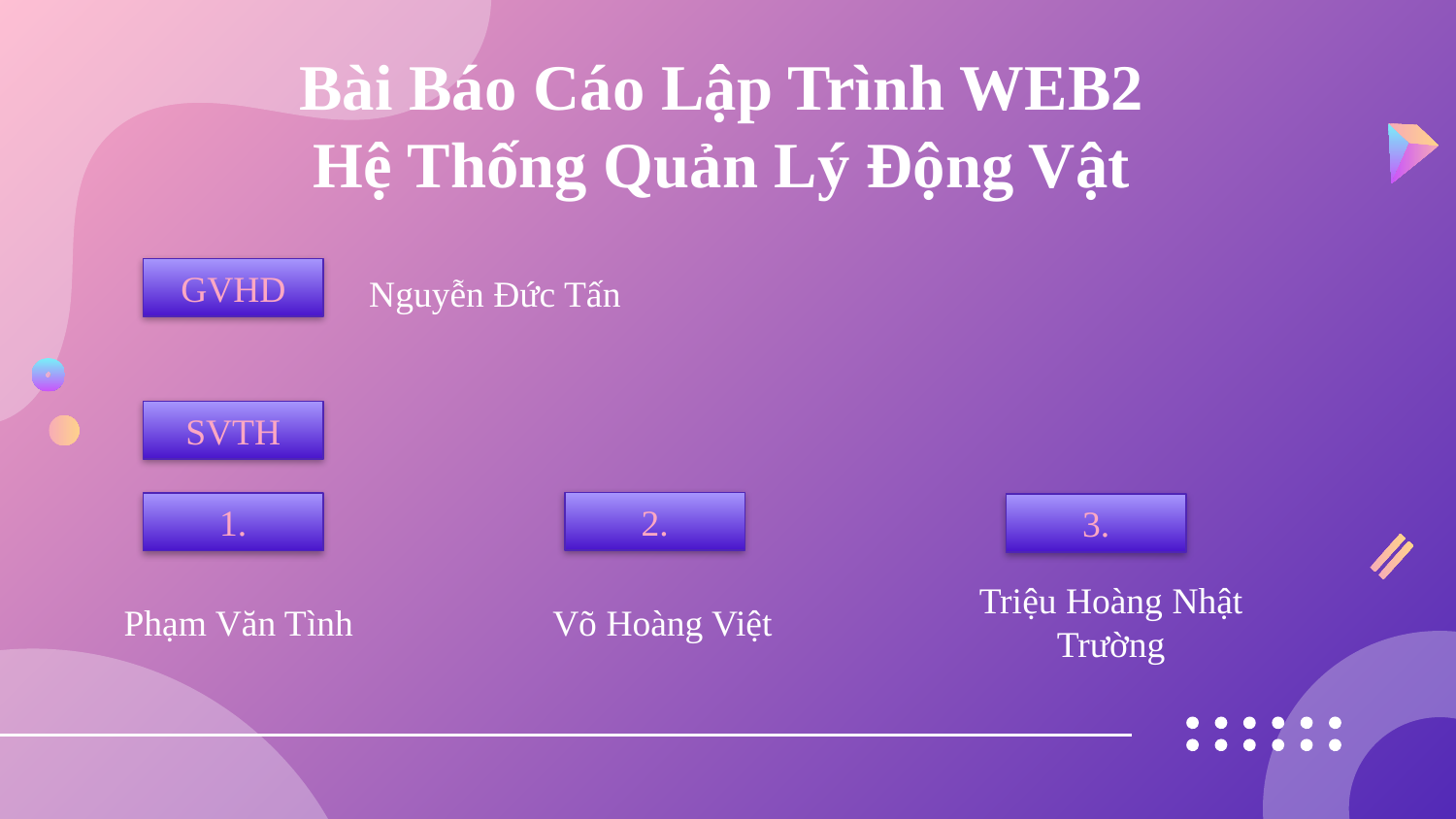

# Bài Báo Cáo Lập Trình WEB2 Hệ Thống Quản Lý Động Vật

GVHD
Nguyễn Đức Tấn

SVTH

2.
1.
3.

Triệu Hoàng Nhật Trường
Phạm Văn Tình
Võ Hoàng Việt